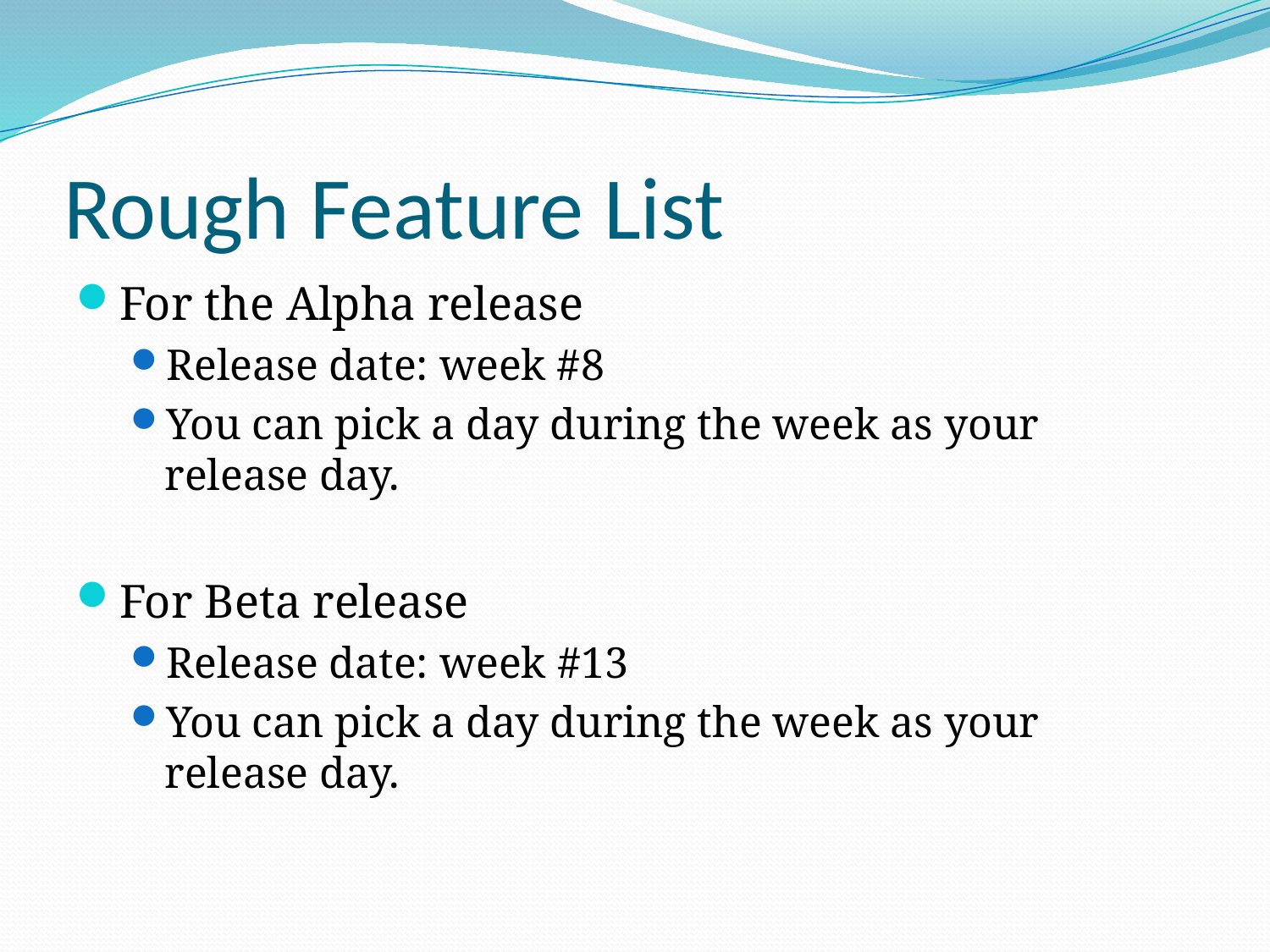

# Rough Feature List
For the Alpha release
Release date: week #8
You can pick a day during the week as your release day.

For Beta release
Release date: week #13
You can pick a day during the week as your release day.